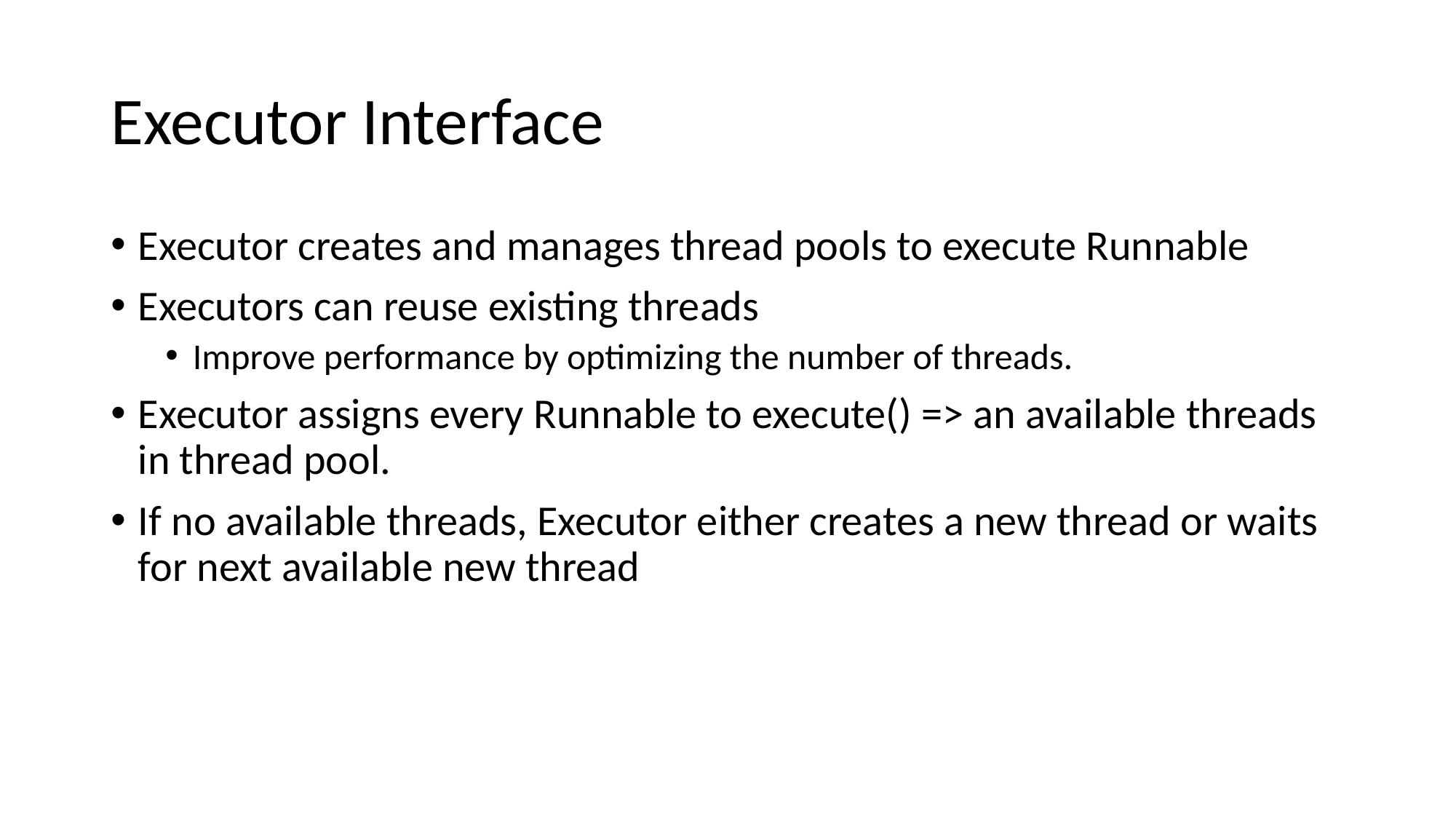

# Executor Interface
Executor creates and manages thread pools to execute Runnable
Executors can reuse existing threads
Improve performance by optimizing the number of threads.
Executor assigns every Runnable to execute() => an available threads in thread pool.
If no available threads, Executor either creates a new thread or waits for next available new thread